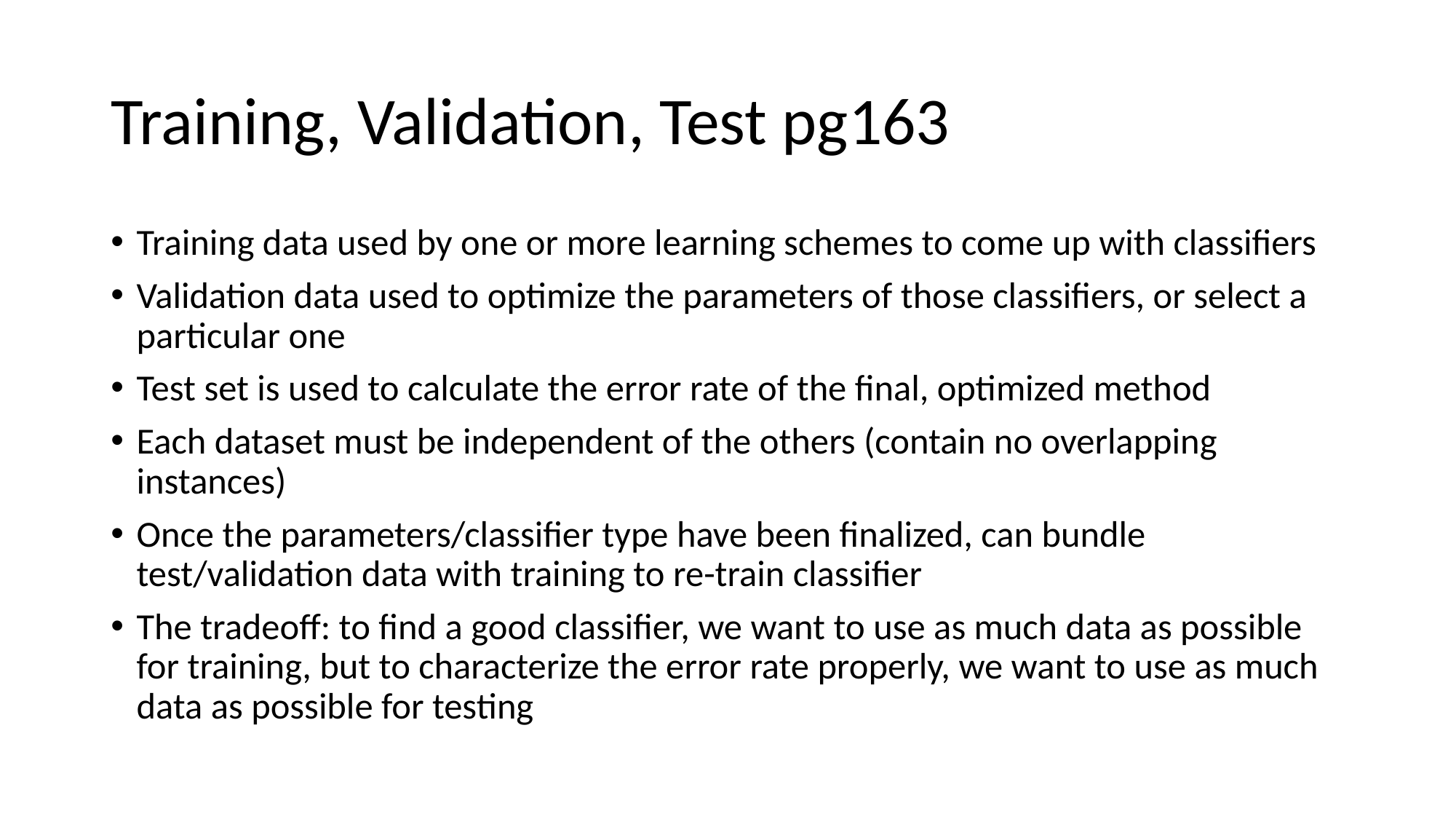

# Training, Validation, Test pg163
Training data used by one or more learning schemes to come up with classifiers
Validation data used to optimize the parameters of those classifiers, or select a particular one
Test set is used to calculate the error rate of the final, optimized method
Each dataset must be independent of the others (contain no overlapping instances)
Once the parameters/classifier type have been finalized, can bundle test/validation data with training to re-train classifier
The tradeoff: to find a good classifier, we want to use as much data as possible for training, but to characterize the error rate properly, we want to use as much data as possible for testing